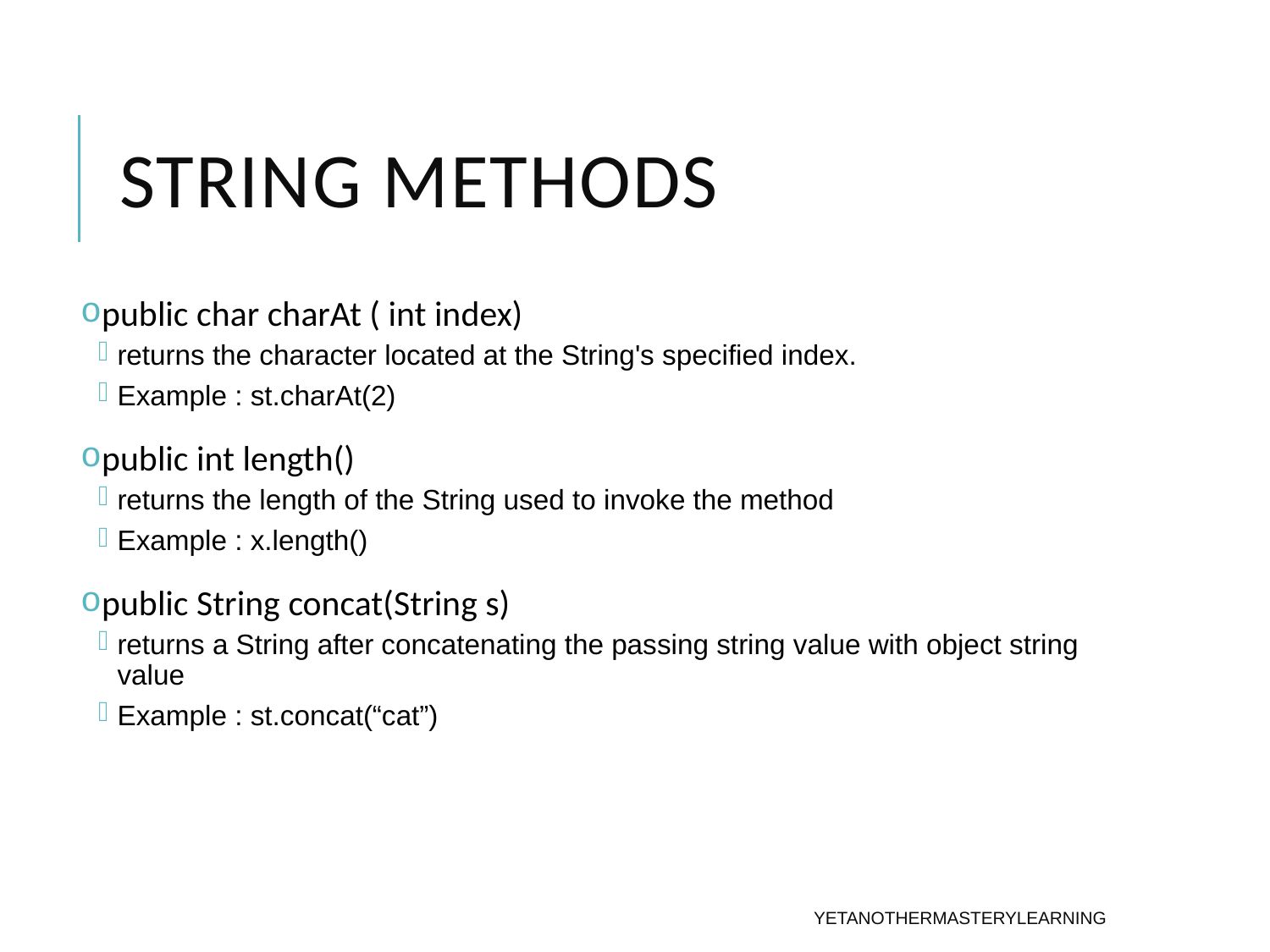

# String methods
public char charAt ( int index)
returns the character located at the String's specified index.
Example : st.charAt(2)
public int length()
returns the length of the String used to invoke the method
Example : x.length()
public String concat(String s)
returns a String after concatenating the passing string value with object string value
Example : st.concat(“cat”)

YETANOTHERMASTERYLEARNING